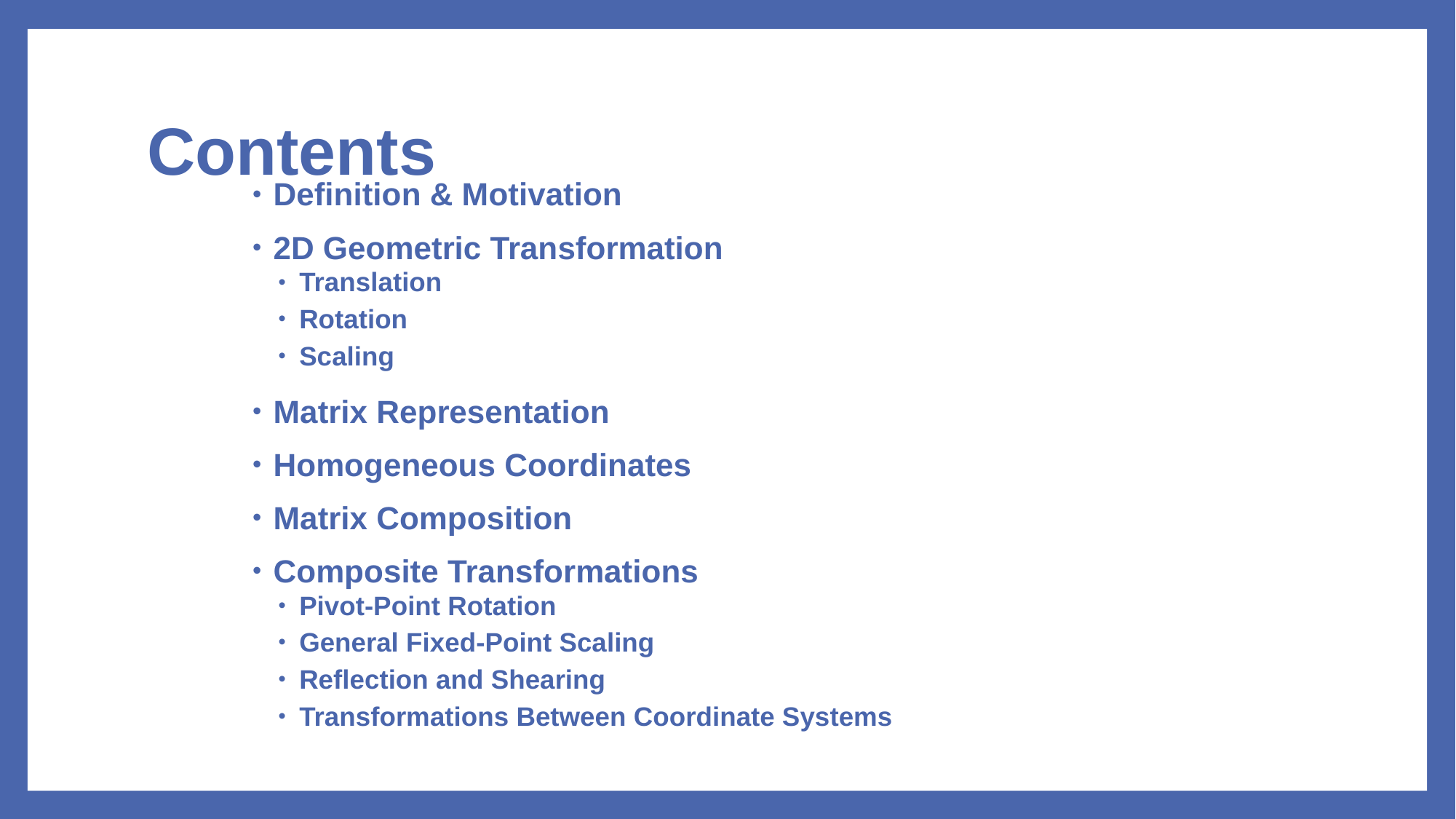

# Contents
Definition & Motivation
2D Geometric Transformation
Translation
Rotation
Scaling
Matrix Representation
Homogeneous Coordinates
Matrix Composition
Composite Transformations
Pivot-Point Rotation
General Fixed-Point Scaling
Reflection and Shearing
Transformations Between Coordinate Systems